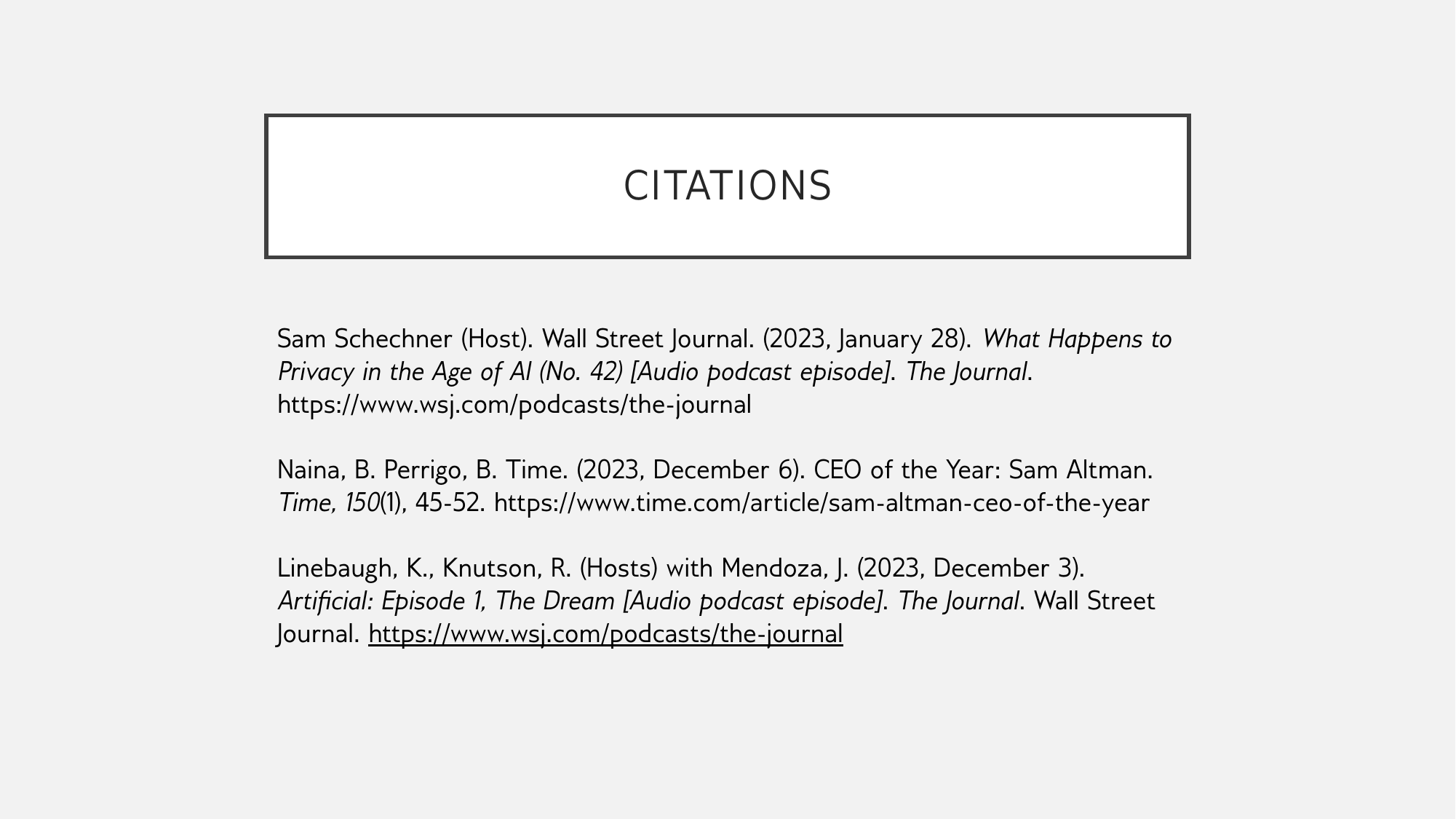

# Citations
Sam Schechner (Host). Wall Street Journal. (2023, January 28). What Happens to Privacy in the Age of AI (No. 42) [Audio podcast episode]. The Journal. https://www.wsj.com/podcasts/the-journal

Naina, B. Perrigo, B. Time. (2023, December 6). CEO of the Year: Sam Altman. Time, 150(1), 45-52. https://www.time.com/article/sam-altman-ceo-of-the-year

Linebaugh, K., Knutson, R. (Hosts) with Mendoza, J. (2023, December 3). Artificial: Episode 1, The Dream [Audio podcast episode]. The Journal. Wall Street Journal. https://www.wsj.com/podcasts/the-journal